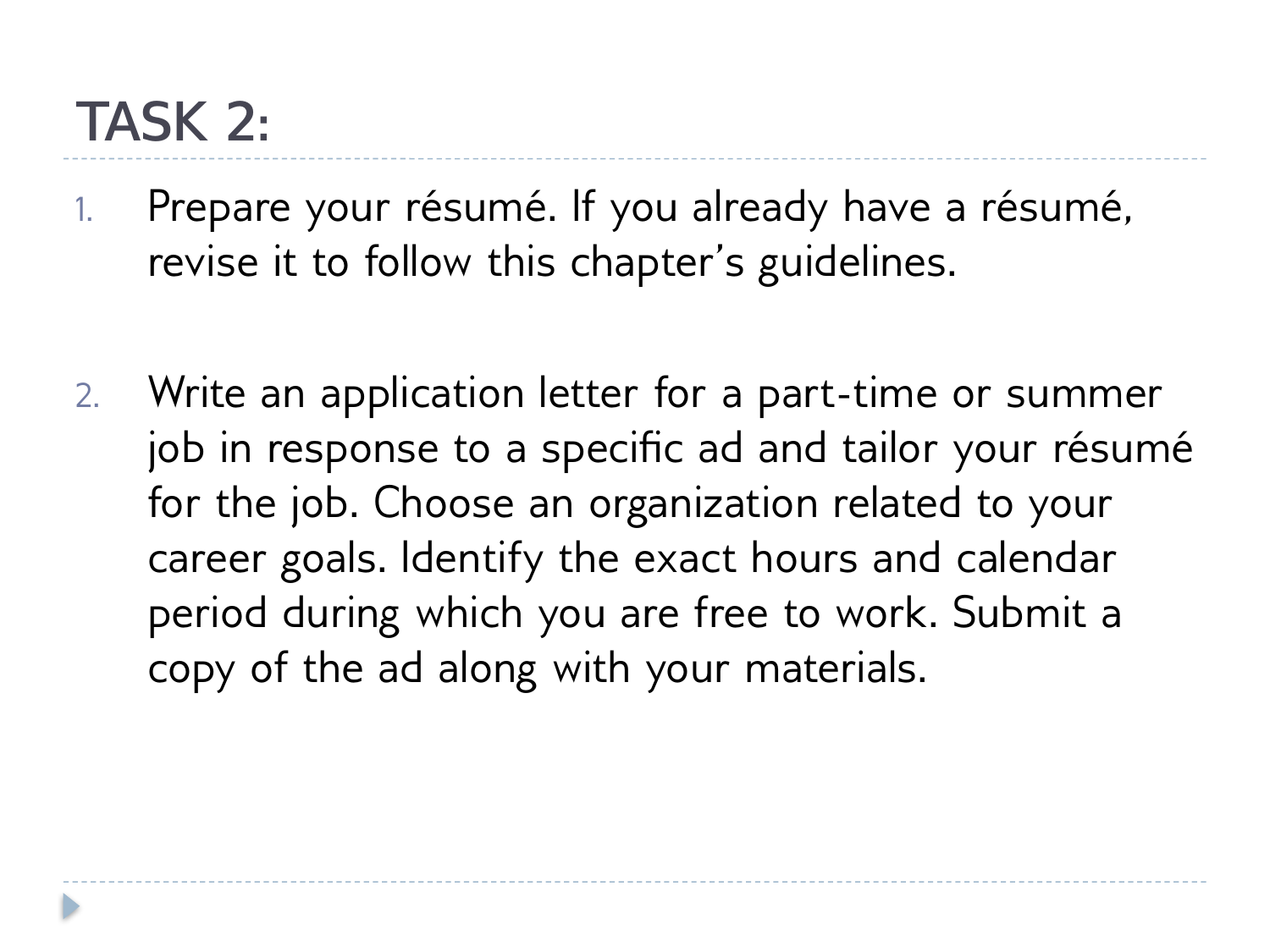

# TASK 2:
Prepare your résumé. If you already have a résumé, revise it to follow this chapter’s guidelines.

Write an application letter for a part-time or summer job in response to a specific ad and tailor your résumé for the job. Choose an organization related to your career goals. Identify the exact hours and calendar period during which you are free to work. Submit a copy of the ad along with your materials.